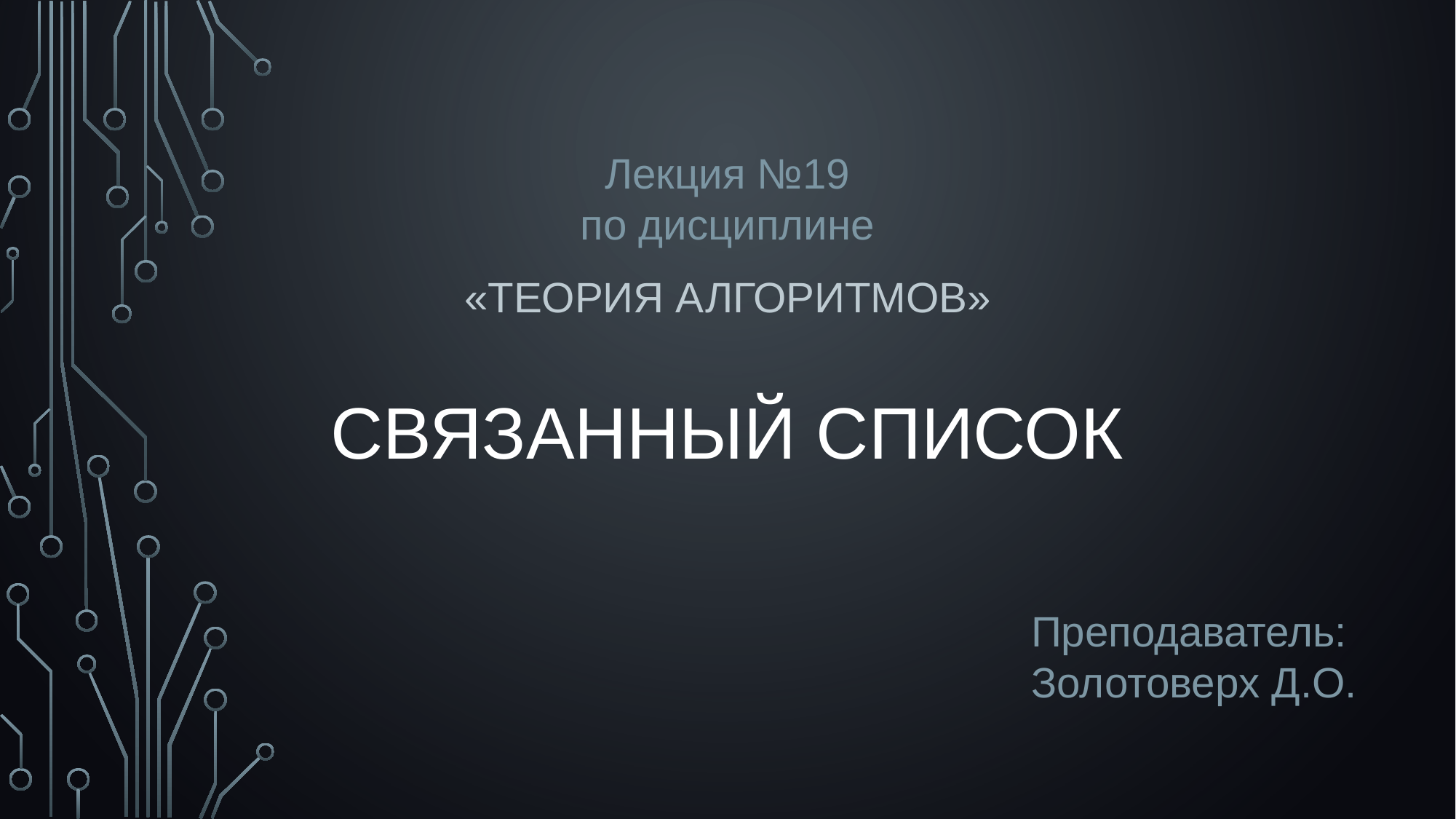

Лекция №19
по дисциплине
«Теория Алгоритмов»
# Связанный список
Преподаватель:
Золотоверх Д.О.